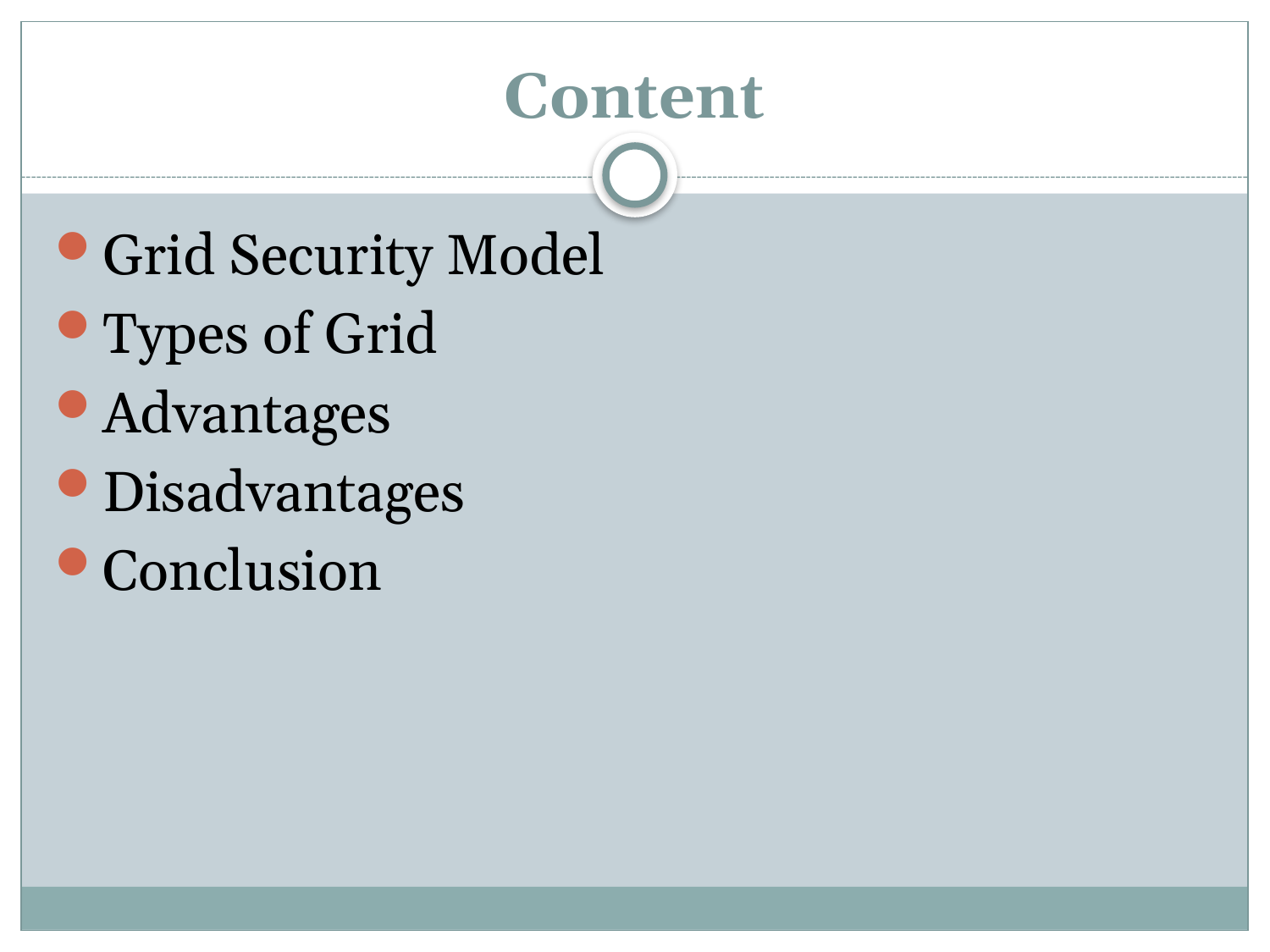

# Content
Grid Security Model
Types of Grid
Advantages
Disadvantages
Conclusion